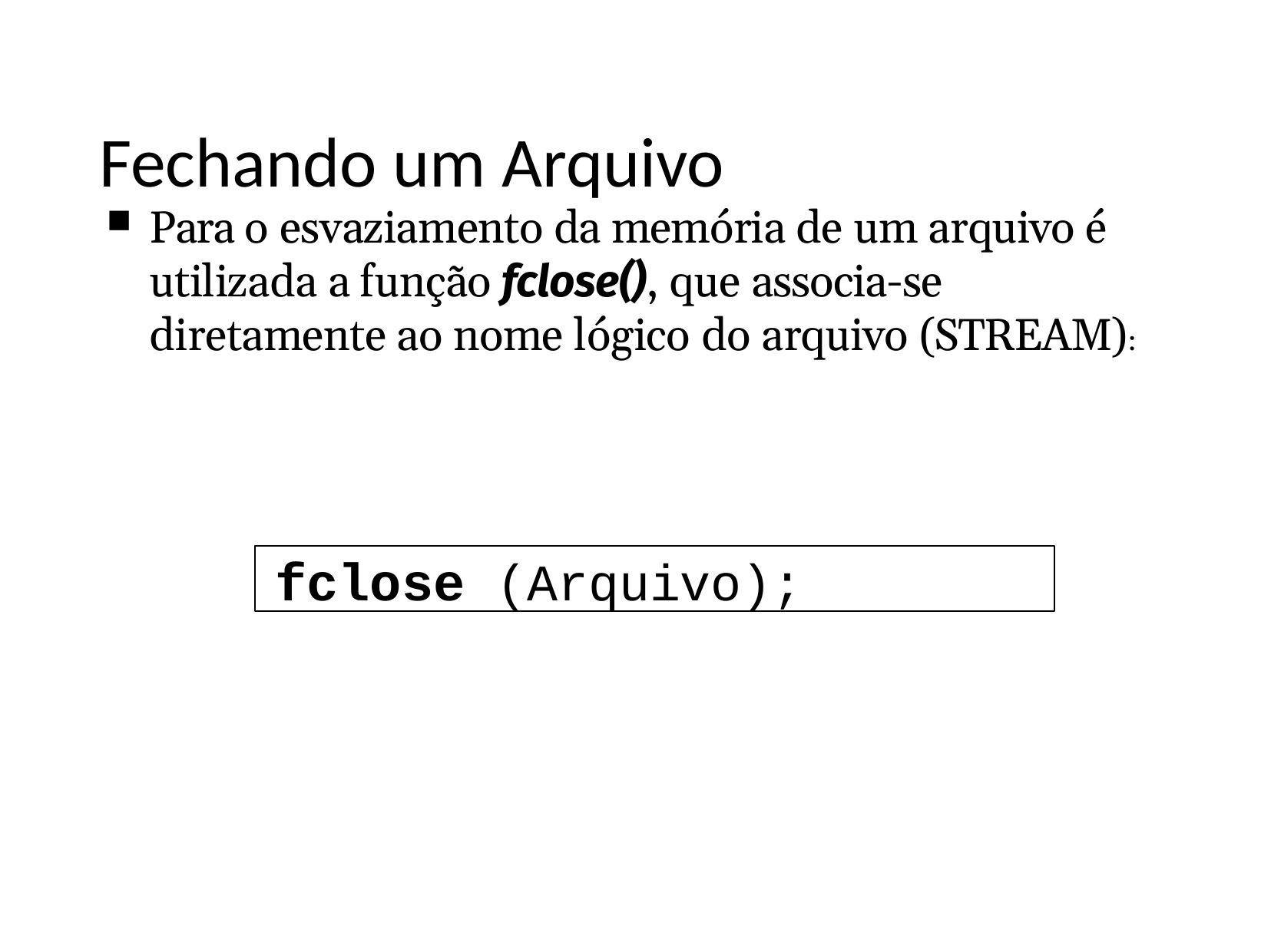

Fechando um Arquivo
Para o esvaziamento da memória de um arquivo é  utilizada a função fclose(), que associa-se  diretamente ao nome lógico do arquivo (STREAM):
fclose (Arquivo);